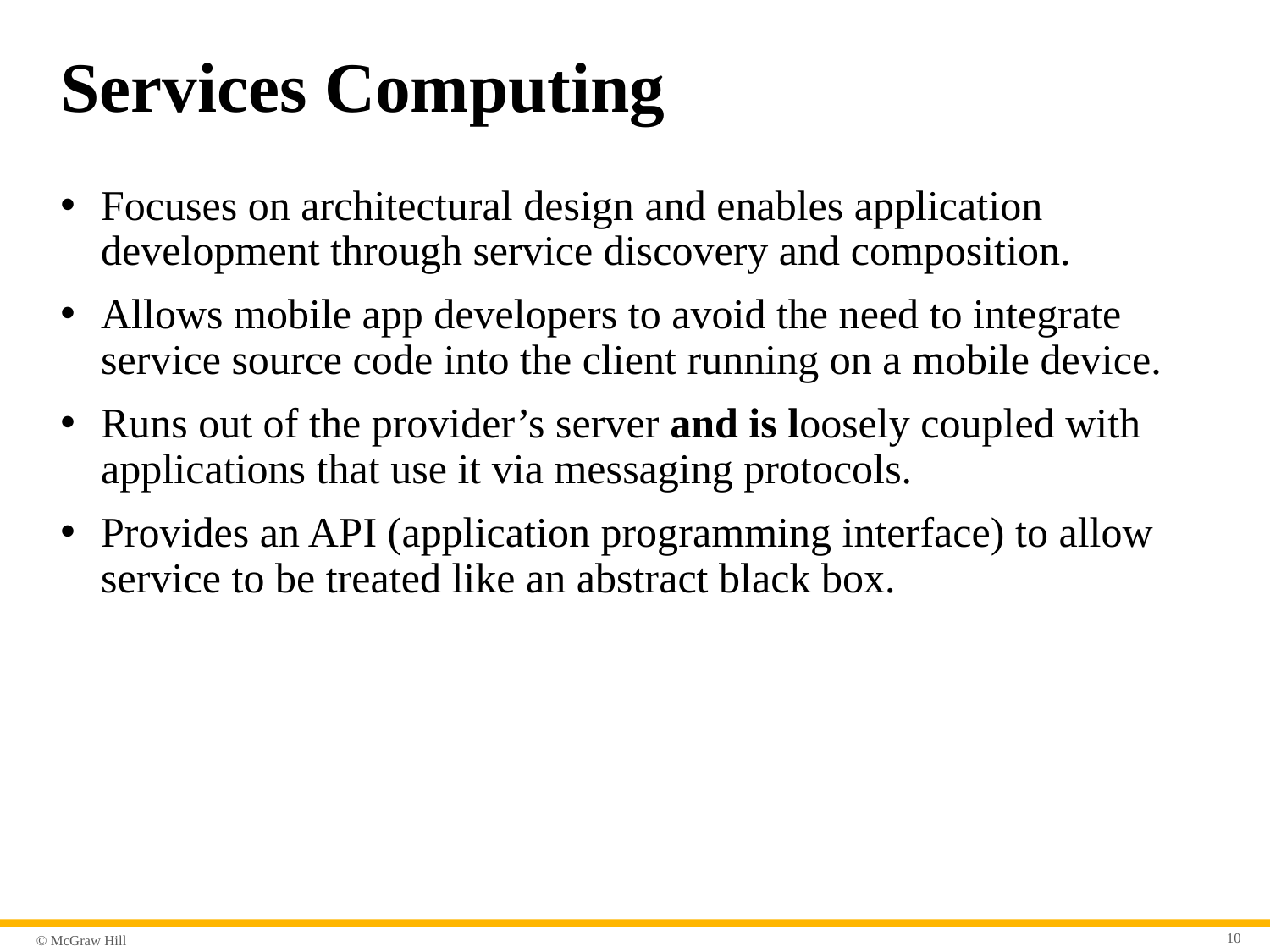

# Services Computing
Focuses on architectural design and enables application development through service discovery and composition.
Allows mobile app developers to avoid the need to integrate service source code into the client running on a mobile device.
Runs out of the provider’s server and is loosely coupled with applications that use it via messaging protocols.
Provides an A P I (application programming interface) to allow service to be treated like an abstract black box.
10